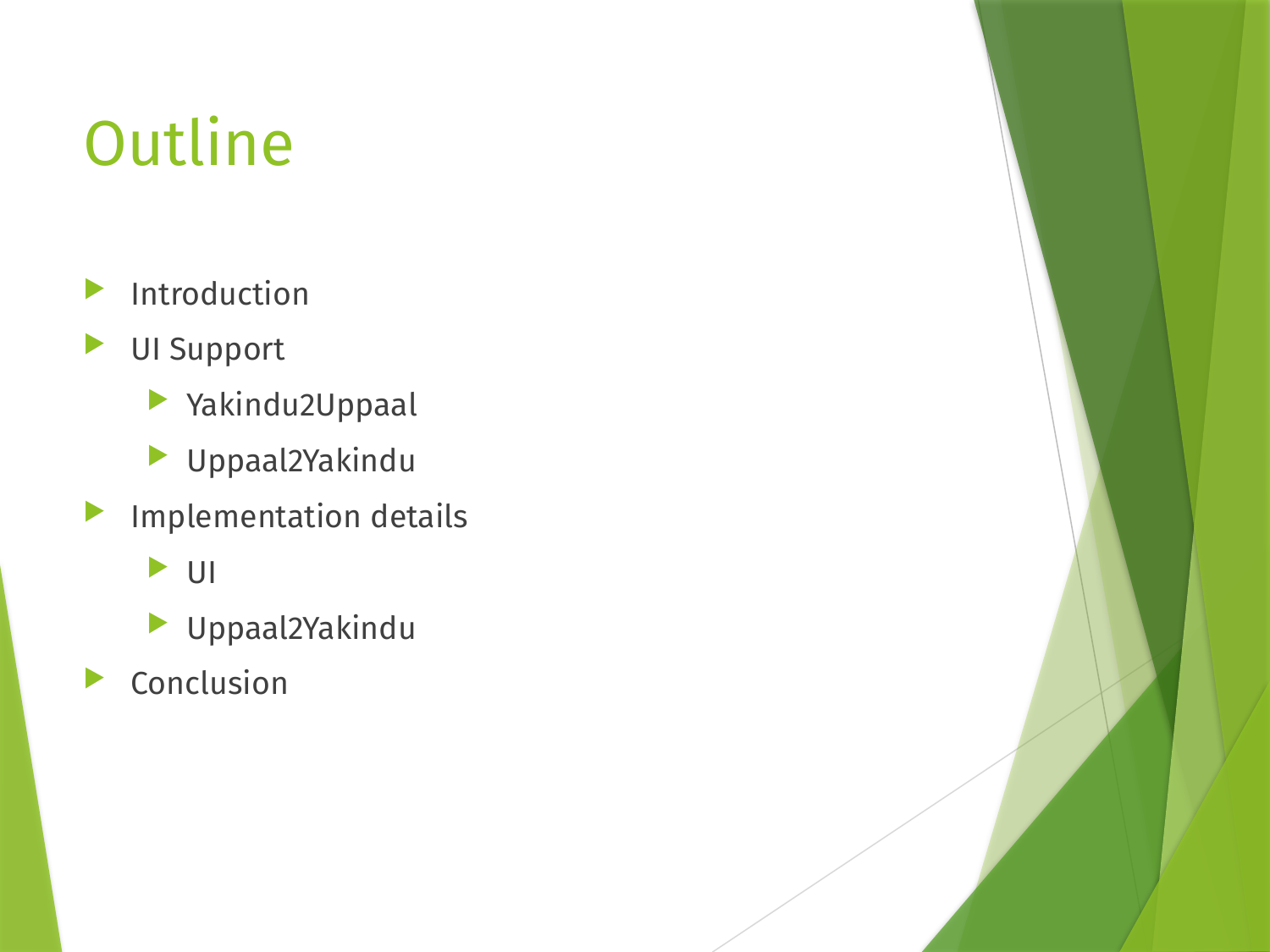

# Outline
Introduction
UI Support
Yakindu2Uppaal
Uppaal2Yakindu
Implementation details
UI
Uppaal2Yakindu
Conclusion